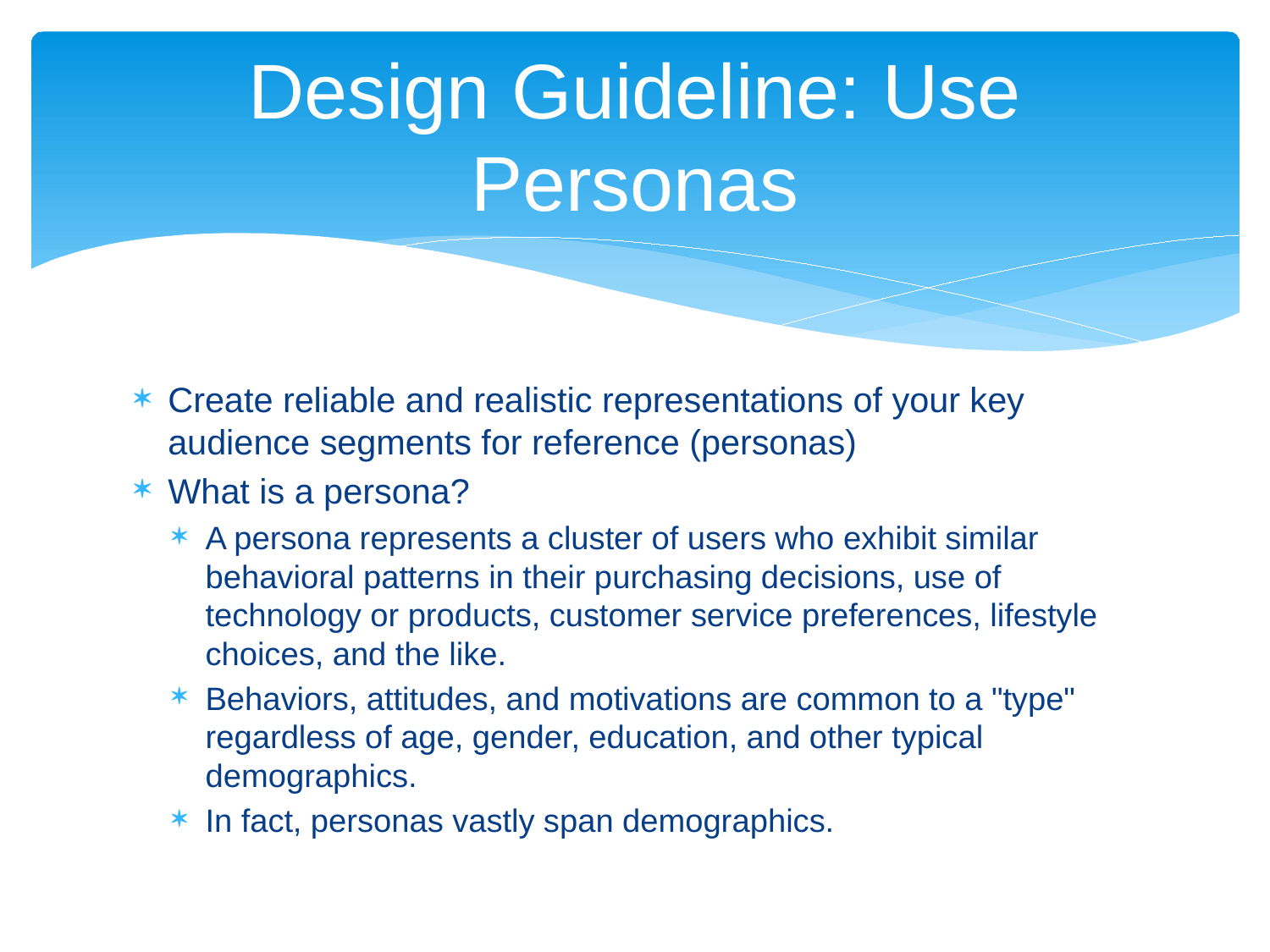

# Design Guideline: Use Personas
Create reliable and realistic representations of your key audience segments for reference (personas)
What is a persona?
A persona represents a cluster of users who exhibit similar behavioral patterns in their purchasing decisions, use of technology or products, customer service preferences, lifestyle choices, and the like.
Behaviors, attitudes, and motivations are common to a "type" regardless of age, gender, education, and other typical demographics.
In fact, personas vastly span demographics.